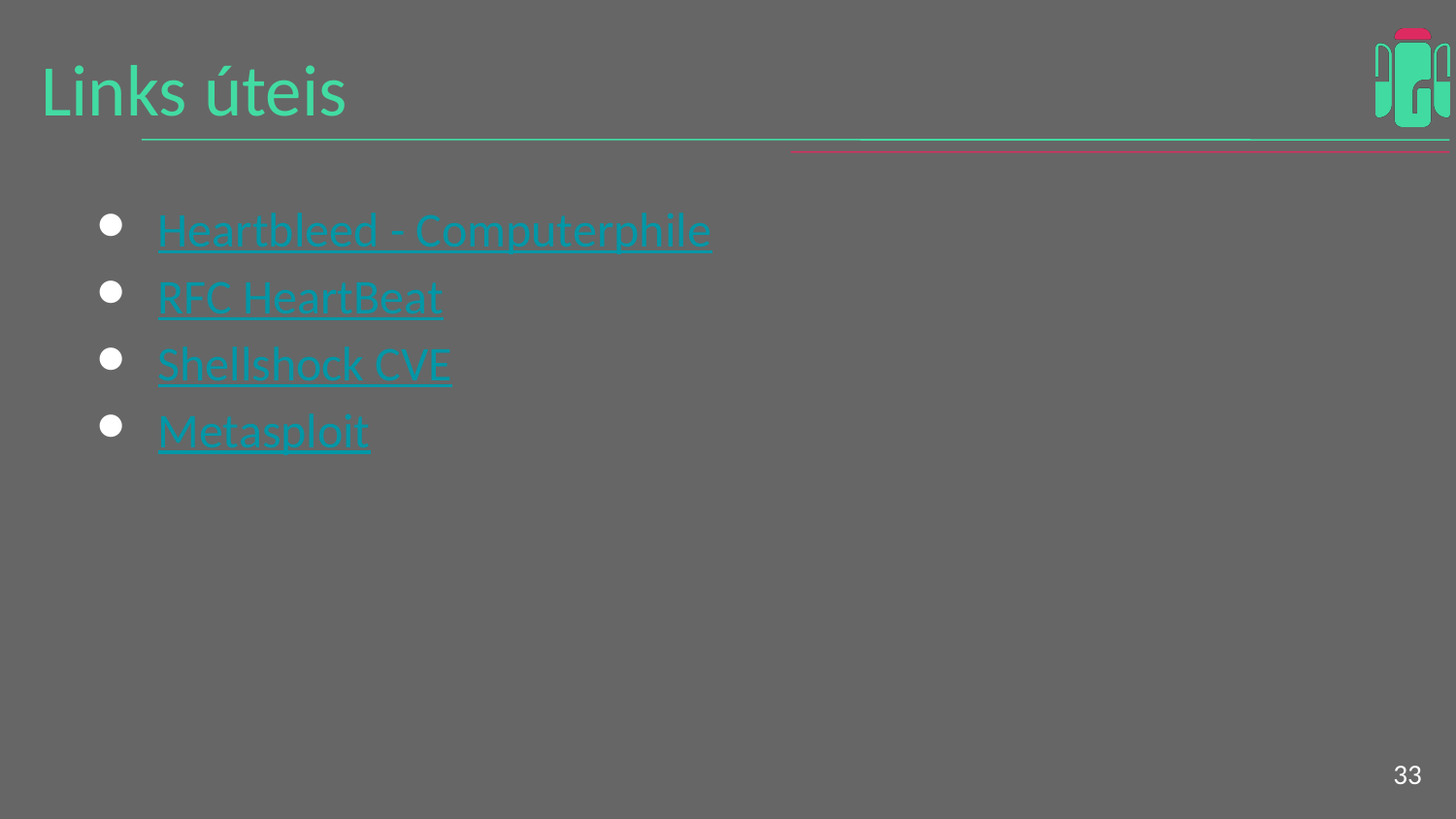

Links úteis
Heartbleed - Computerphile
RFC HeartBeat
Shellshock CVE
Metasploit
33